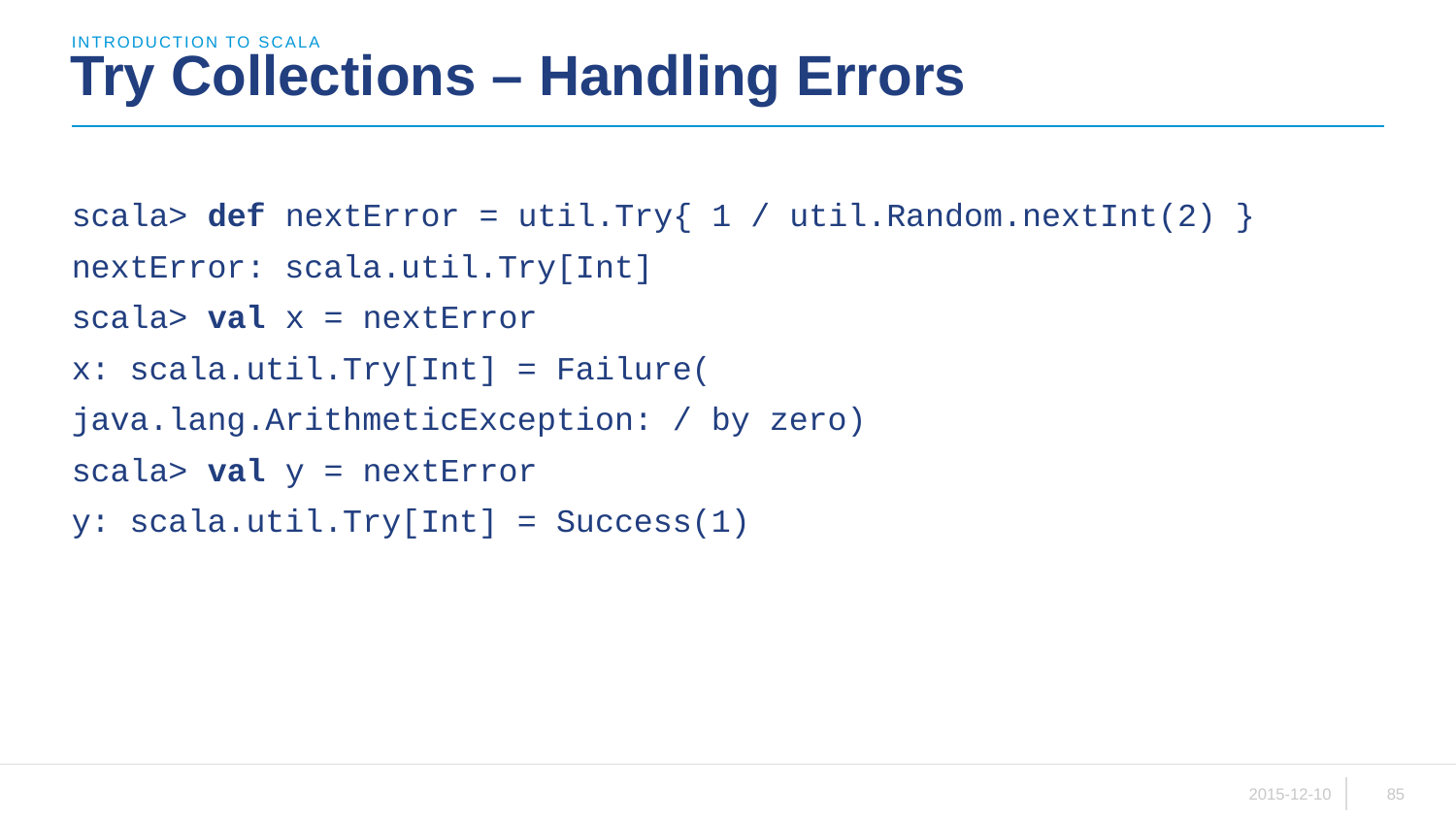

introduction to scala
# Try Collections – Handling Errors
scala> def nextError = util.Try{ 1 / util.Random.nextInt(2) }
nextError: scala.util.Try[Int]
scala> val x = nextError
x: scala.util.Try[Int] = Failure(
java.lang.ArithmeticException: / by zero)
scala> val y = nextError
y: scala.util.Try[Int] = Success(1)